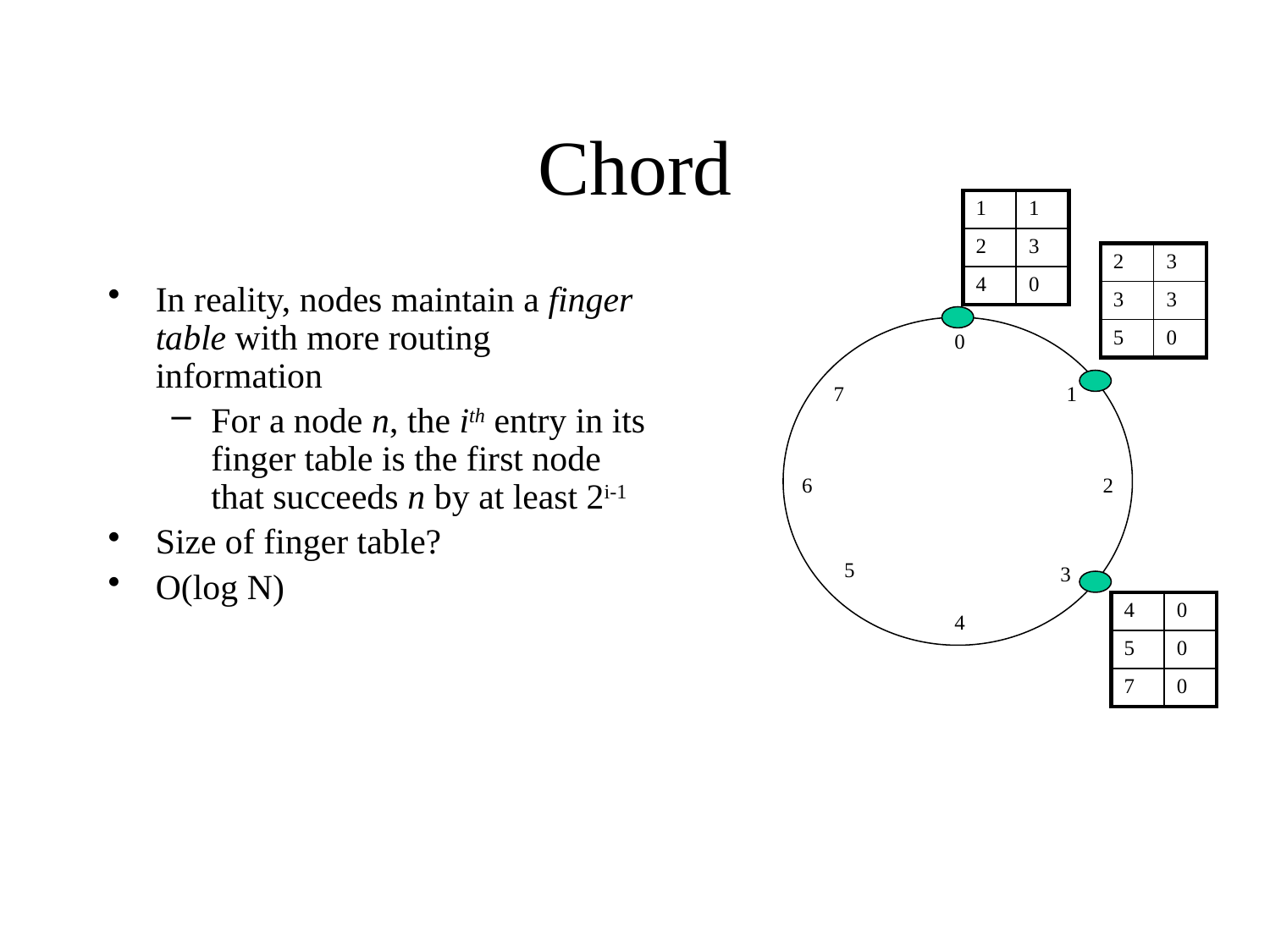

# Chord
| 1 | 1 |
| --- | --- |
| 2 | 3 |
| 4 | 0 |
| 2 | 3 |
| --- | --- |
| 3 | 3 |
| 5 | 0 |
In reality, nodes maintain a finger table with more routing information
For a node n, the ith entry in its finger table is the first node that succeeds n by at least 2i-1
Size of finger table?
O(log N)

0

7
1
6
2
5
3

| 4 | 0 |
| --- | --- |
| 5 | 0 |
| 7 | 0 |
4